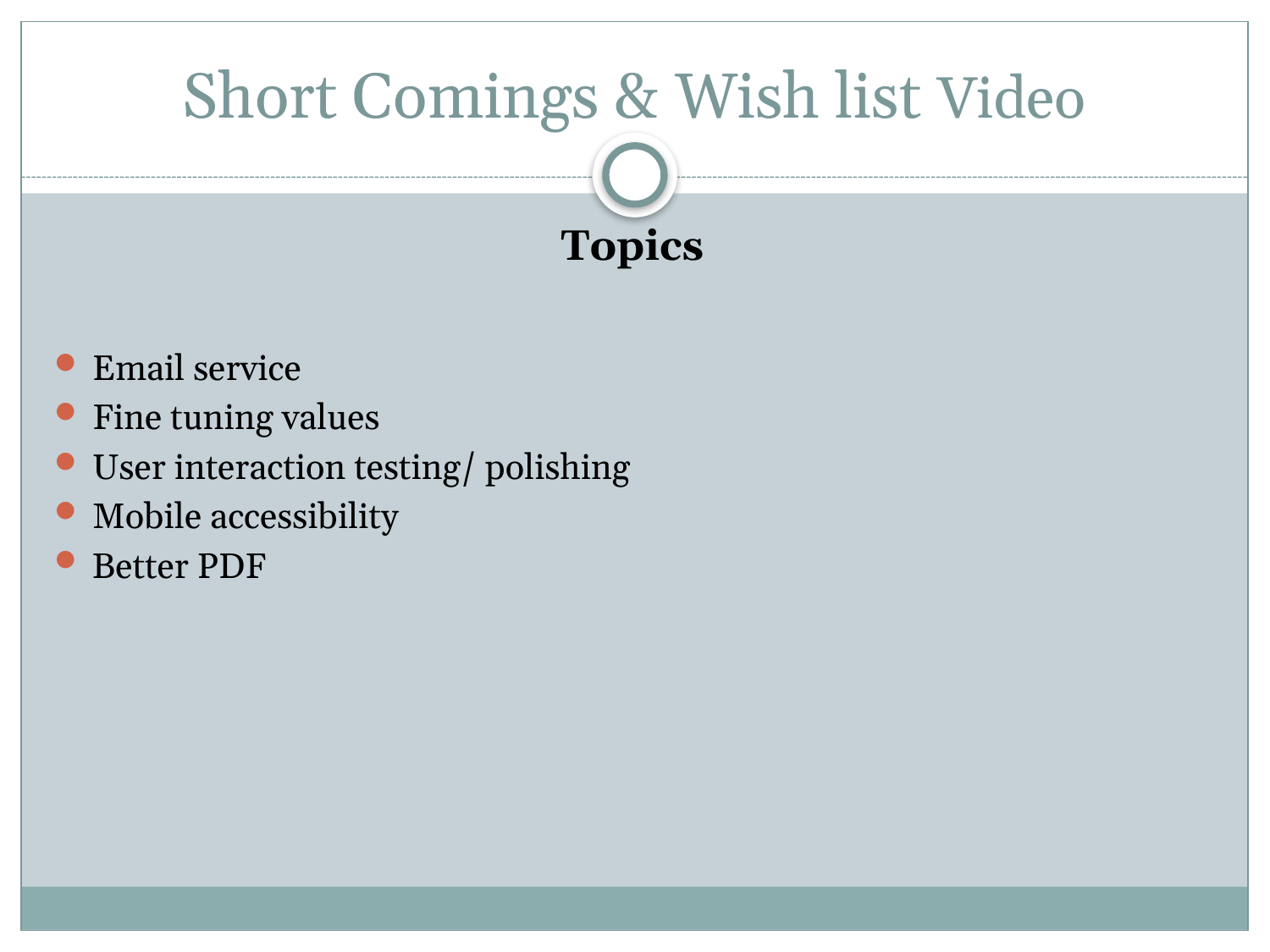

# Short Comings & Wish list Video
Topics

Email service
Fine tuning values
User interaction testing/ polishing
Mobile accessibility
Better PDF